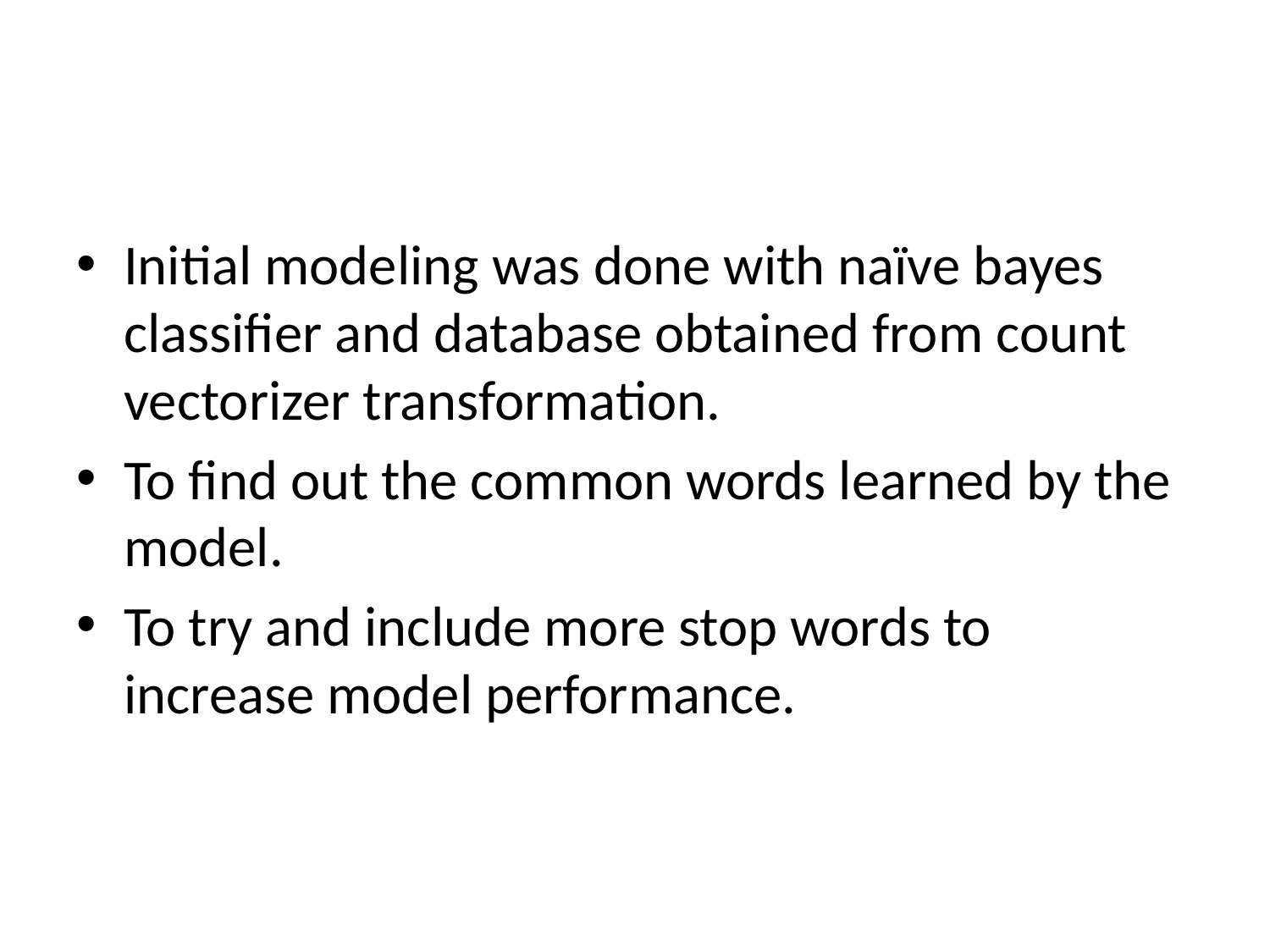

#
Initial modeling was done with naïve bayes classifier and database obtained from count vectorizer transformation.
To find out the common words learned by the model.
To try and include more stop words to increase model performance.